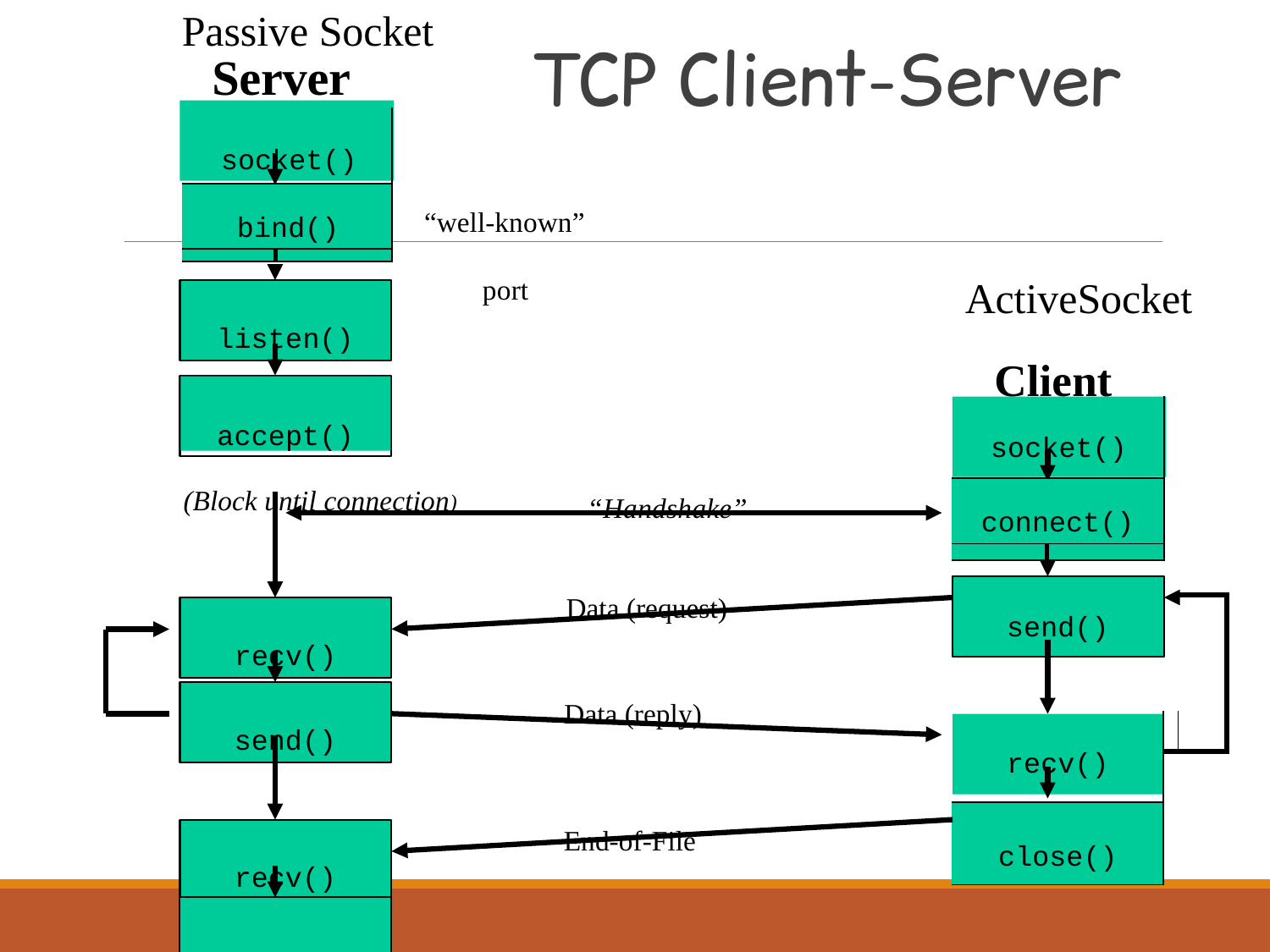

Passive Socket
# TCP Client-Server
Server

| socket() |  |
| --- | --- |
| bind() |  |
|  |  |

“well-known”

ActiveSocket
port

listen()

Client

accept()
| socket() |  |
| --- | --- |
| connect() |  |
|  |  |

(Block until connection)
“Handshake”

Data (request)

| send() |  |  |
| --- | --- | --- |
| recv() |  |  |
|  |  |  |
| close() |  |  |

recv()

Data (reply)

send()

End-of-File

recv()